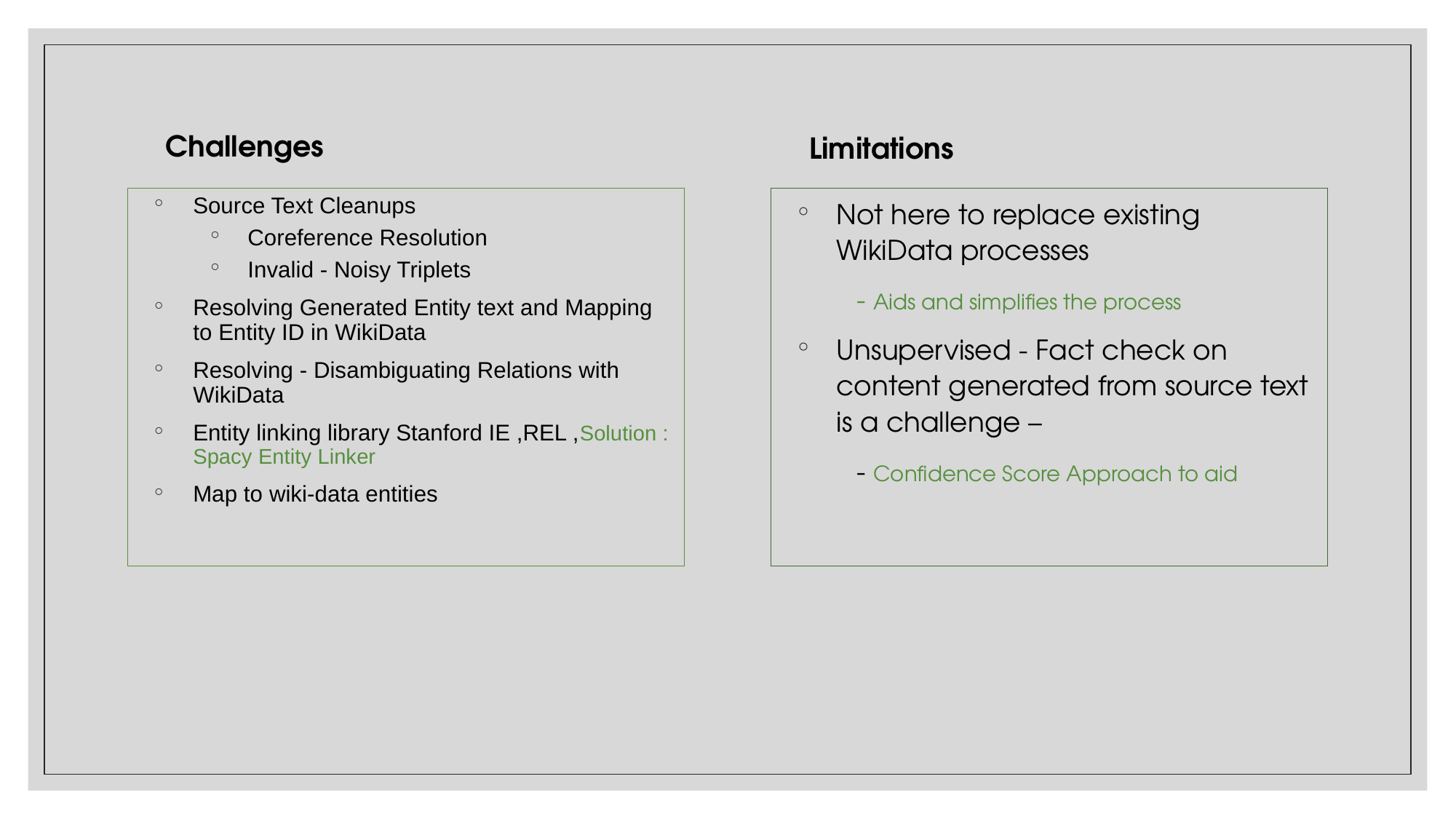

Challenges
Limitations
Source Text Cleanups
Coreference Resolution
Invalid - Noisy Triplets
Resolving Generated Entity text and Mapping to Entity ID in WikiData
Resolving - Disambiguating Relations with WikiData
Entity linking library Stanford IE ,REL ,Solution : Spacy Entity Linker
Map to wiki-data entities

Not here to replace existing WikiData processes
        - Aids and simplifies the process
Unsupervised - Fact check on content generated from source text is a challenge –
        - Confidence Score Approach to aid